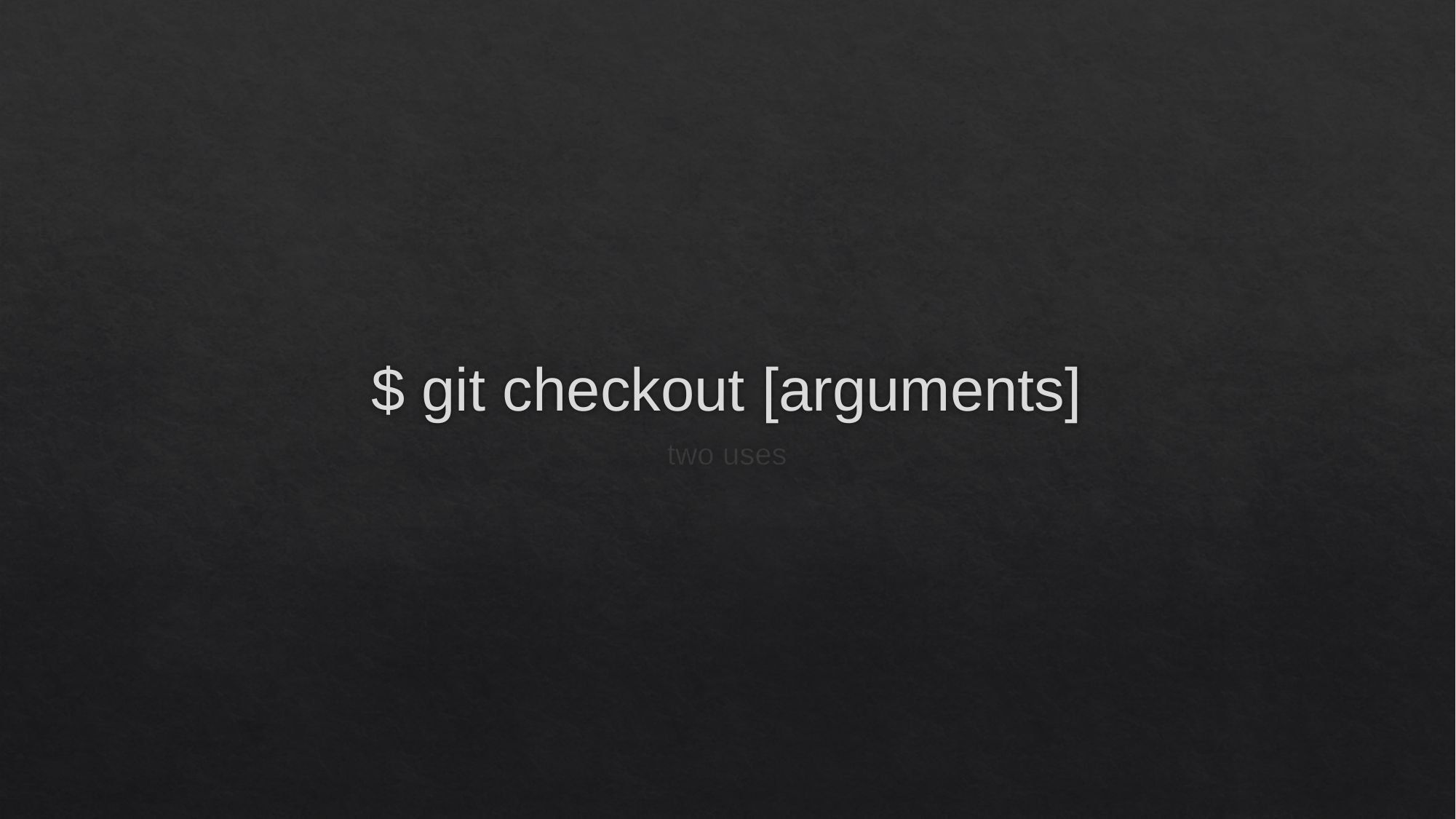

# $ git checkout [arguments]
two uses